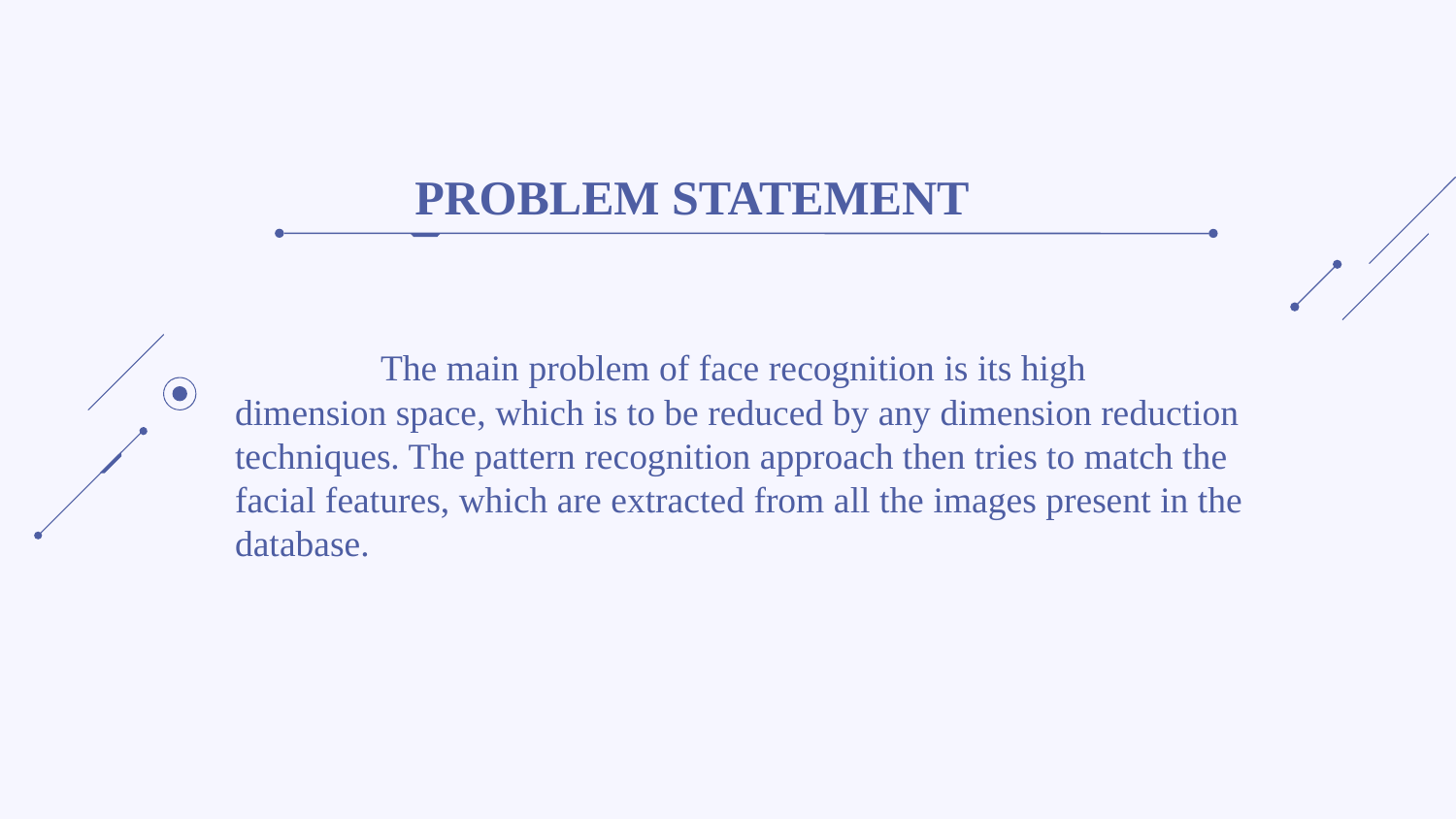

PROBLEM STATEMENT

# The main problem of face recognition is its high dimension space, which is to be reduced by any dimension reduction techniques. The pattern recognition approach then tries to match the facial features, which are extracted from all the images present in the database.